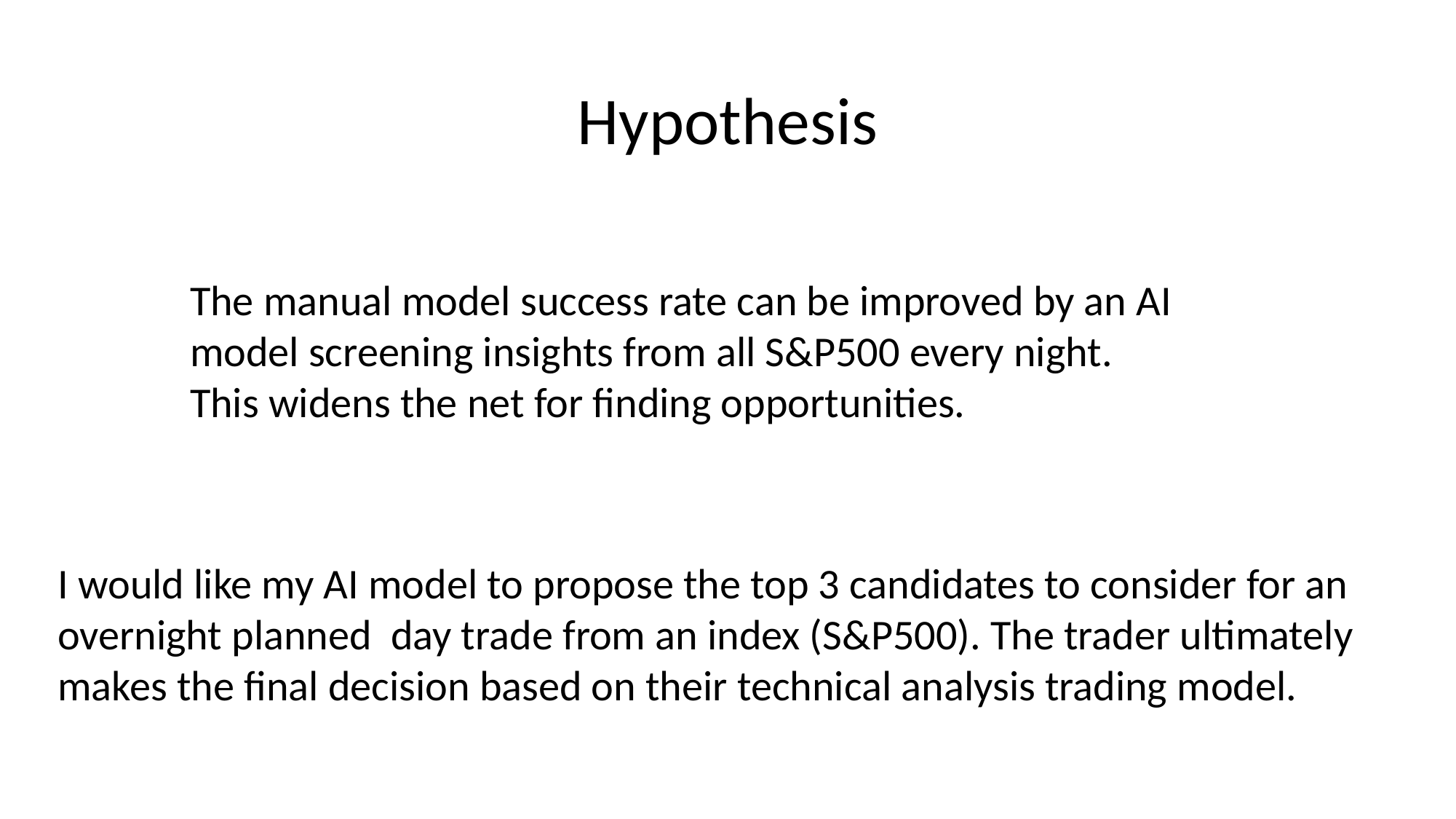

# Hypothesis
The manual model success rate can be improved by an AI model screening insights from all S&P500 every night. This widens the net for finding opportunities.
I would like my AI model to propose the top 3 candidates to consider for an overnight planned  day trade from an index (S&P500). The trader ultimately makes the final decision based on their technical analysis trading model.